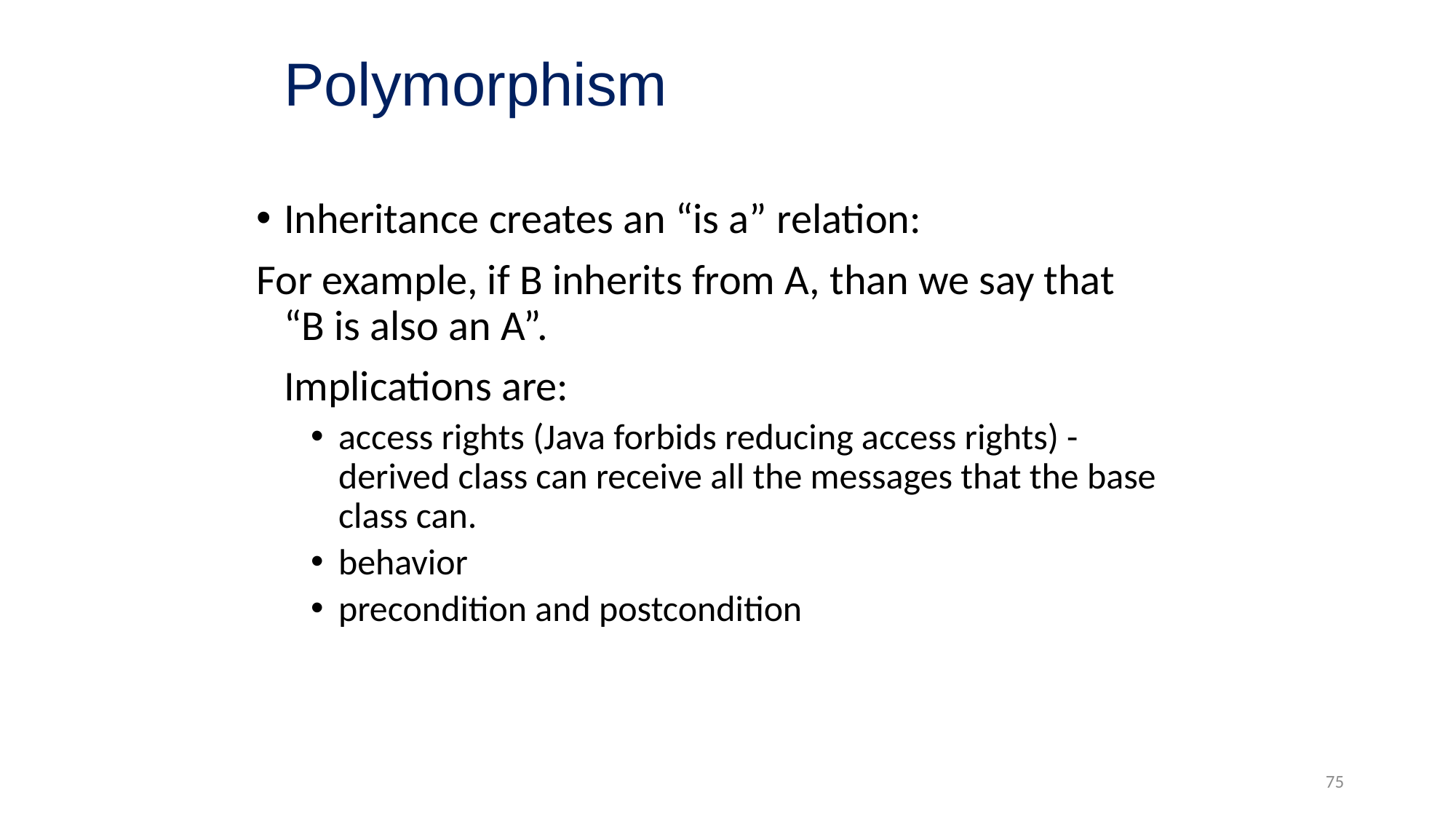

# Polymorphism
Inheritance creates an “is a” relation:
For example, if B inherits from A, than we say that “B is also an A”.
	Implications are:
access rights (Java forbids reducing access rights) - derived class can receive all the messages that the base class can.
behavior
precondition and postcondition

75